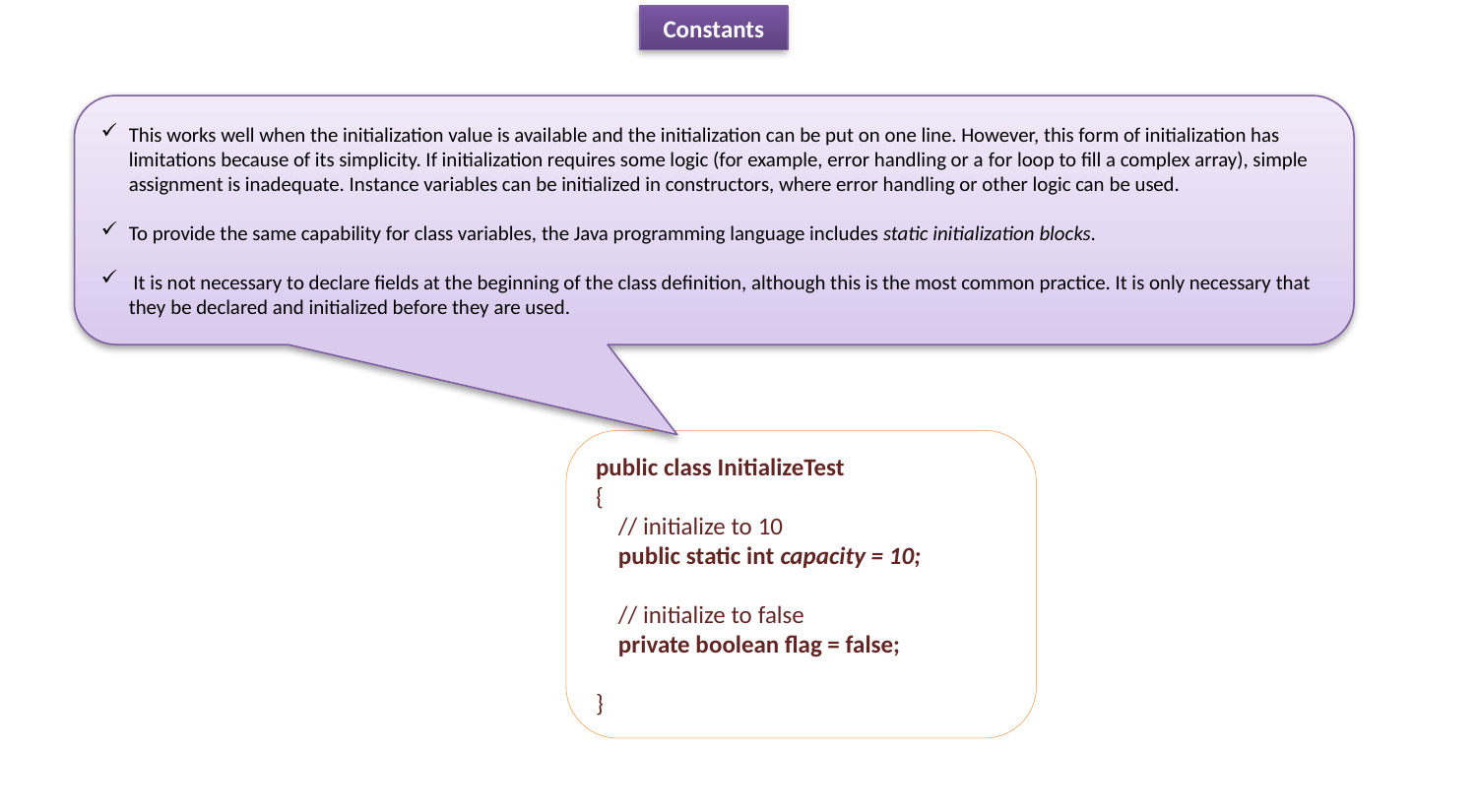

Constants

This works well when the initialization value is available and the initialization can be put on one line. However, this form of initialization has limitations because of its simplicity. If initialization requires some logic (for example, error handling or a for loop to fill a complex array), simple assignment is inadequate. Instance variables can be initialized in constructors, where error handling or other logic can be used.

To provide the same capability for class variables, the Java programming language includes static initialization blocks.

 It is not necessary to declare fields at the beginning of the class definition, although this is the most common practice. It is only necessary that they be declared and initialized before they are used.
public class InitializeTest
{
    // initialize to 10
    public static int capacity = 10;

    // initialize to false
    private boolean flag = false;

}